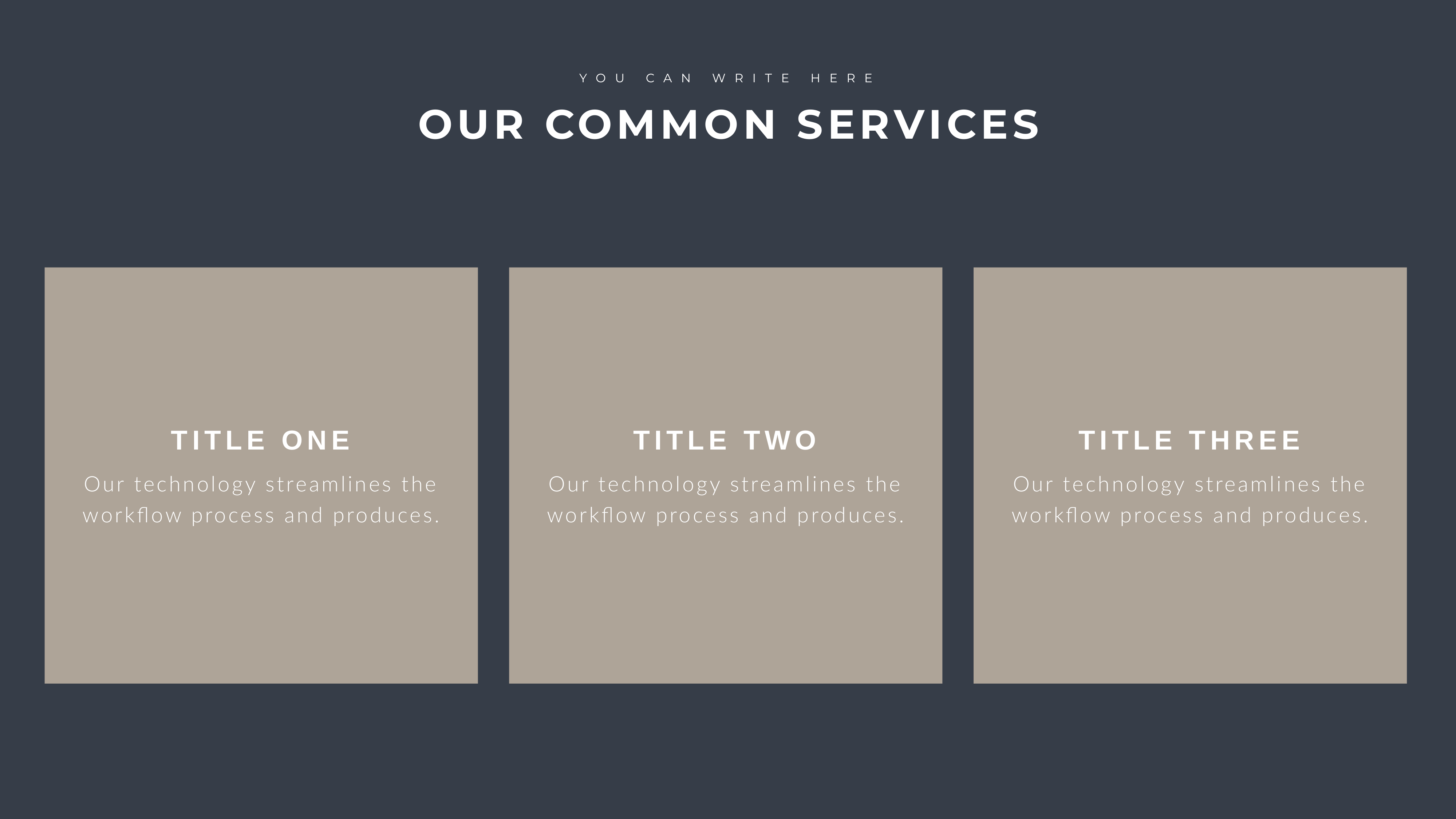

YOU CAN WRITE HERE
OUR COMMON SERVICES

TITLE ONE
Our technology streamlines the workflow process and produces.
TITLE TWO
Our technology streamlines the workflow process and produces.
TITLE THREE
Our technology streamlines the workflow process and produces.